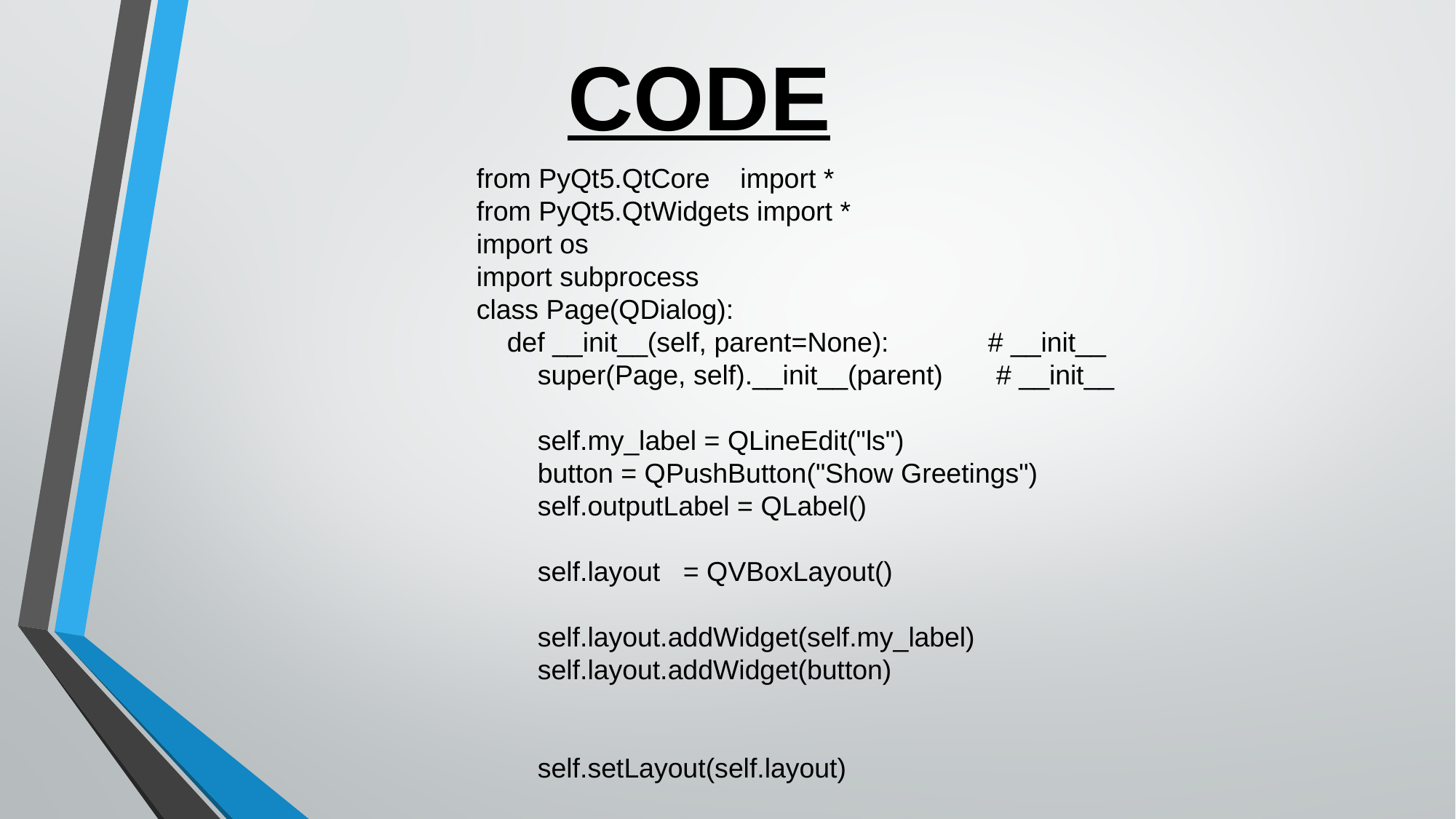

CODE
from PyQt5.QtCore    import *
from PyQt5.QtWidgets import *
import os
import subprocess
class Page(QDialog):
    def __init__(self, parent=None):             # __init__
        super(Page, self).__init__(parent)       # __init__

        self.my_label = QLineEdit("ls")
        button = QPushButton("Show Greetings")
        self.outputLabel = QLabel()

        self.layout   = QVBoxLayout()

        self.layout.addWidget(self.my_label)
        self.layout.addWidget(button)

        self.setLayout(self.layout)